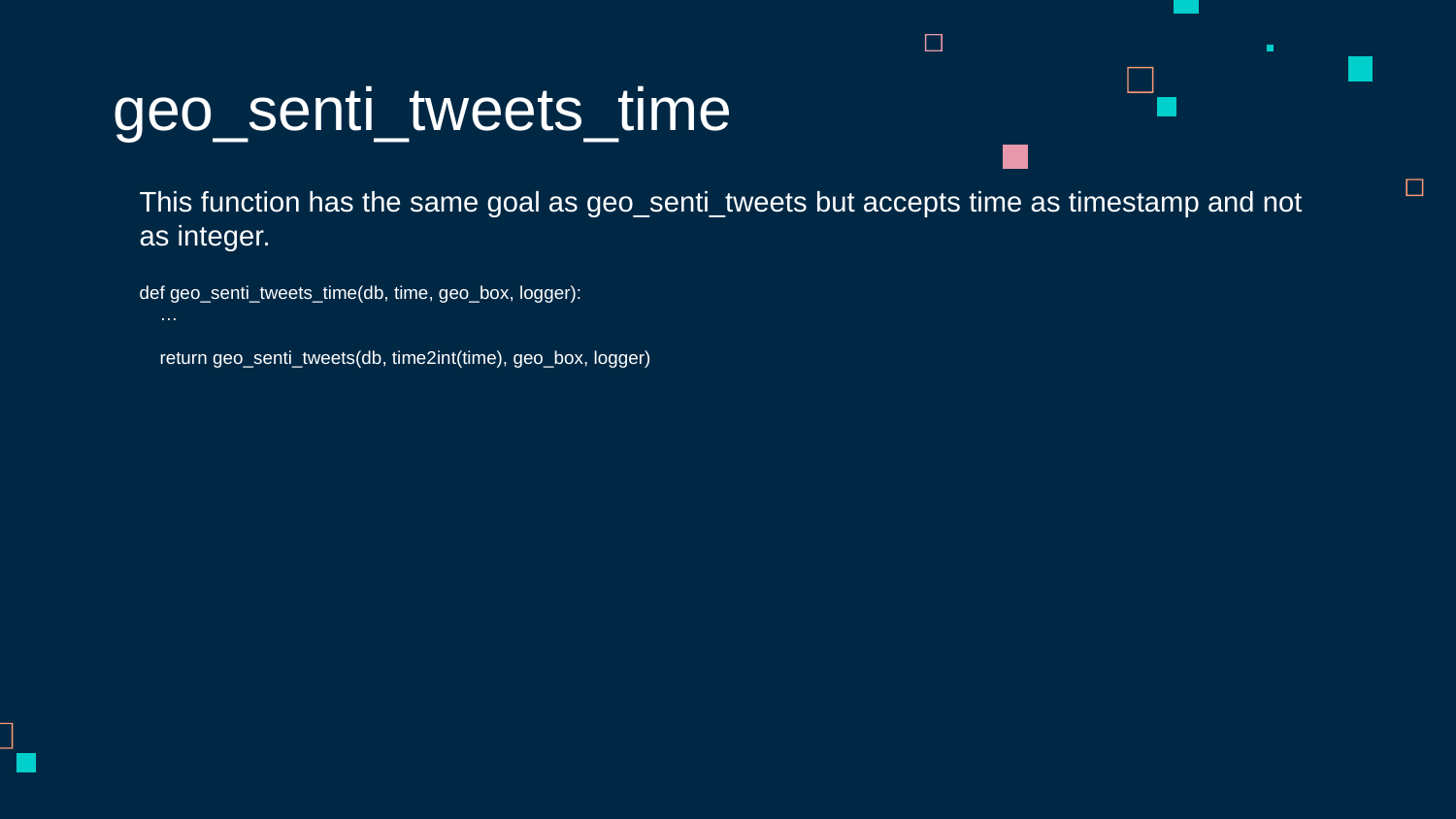

# geo_senti_tweets_time
This function has the same goal as geo_senti_tweets but accepts time as timestamp and not as integer.

def geo_senti_tweets_time(db, time, geo_box, logger):
    …

    return geo_senti_tweets(db, time2int(time), geo_box, logger)